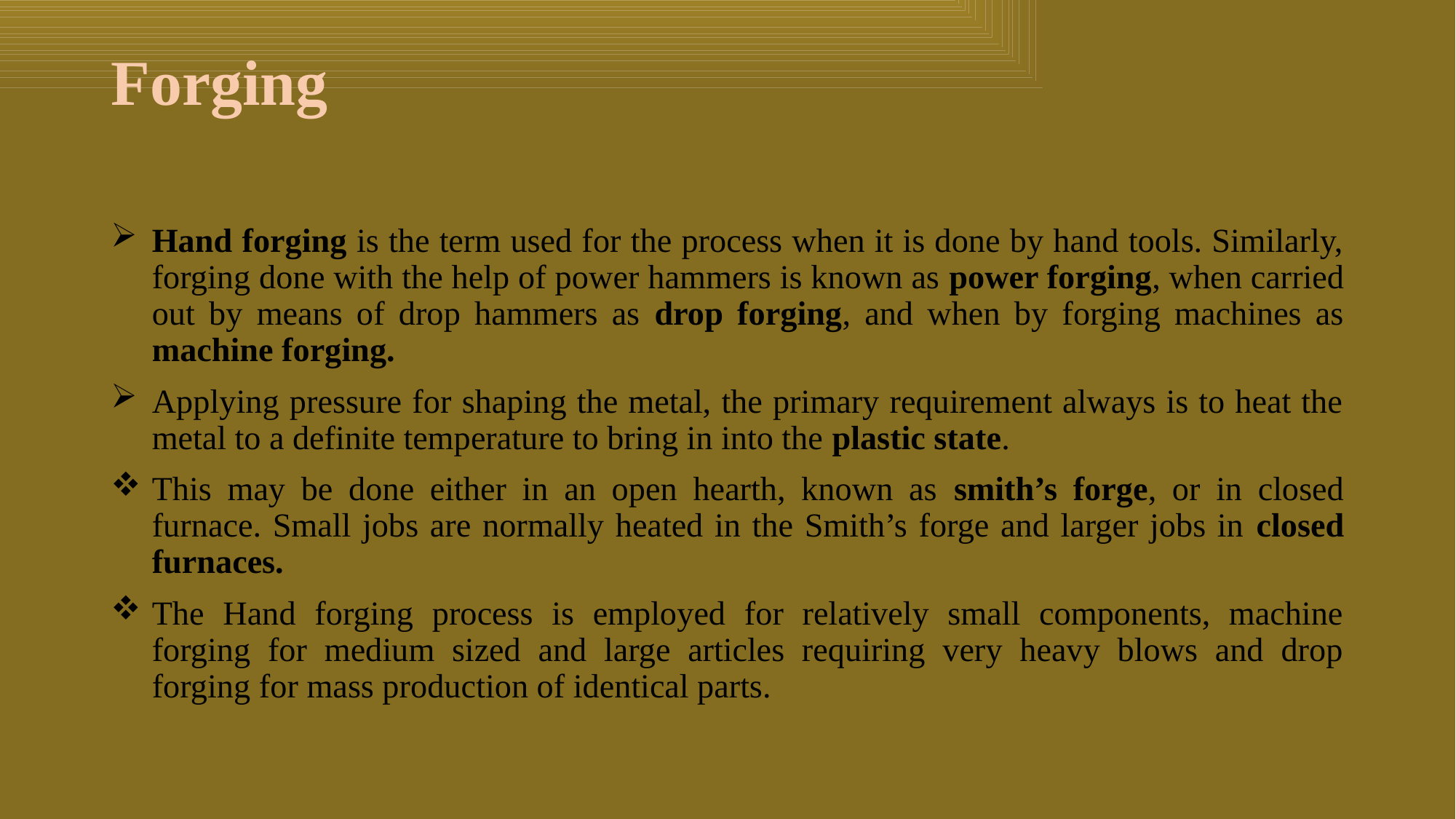

# Forging
Hand forging is the term used for the process when it is done by hand tools. Similarly, forging done with the help of power hammers is known as power forging, when carried out by means of drop hammers as drop forging, and when by forging machines as machine forging.
Applying pressure for shaping the metal, the primary requirement always is to heat the metal to a definite temperature to bring in into the plastic state.
This may be done either in an open hearth, known as smith’s forge, or in closed furnace. Small jobs are normally heated in the Smith’s forge and larger jobs in closed furnaces.
The Hand forging process is employed for relatively small components, machine forging for medium sized and large articles requiring very heavy blows and drop forging for mass production of identical parts.